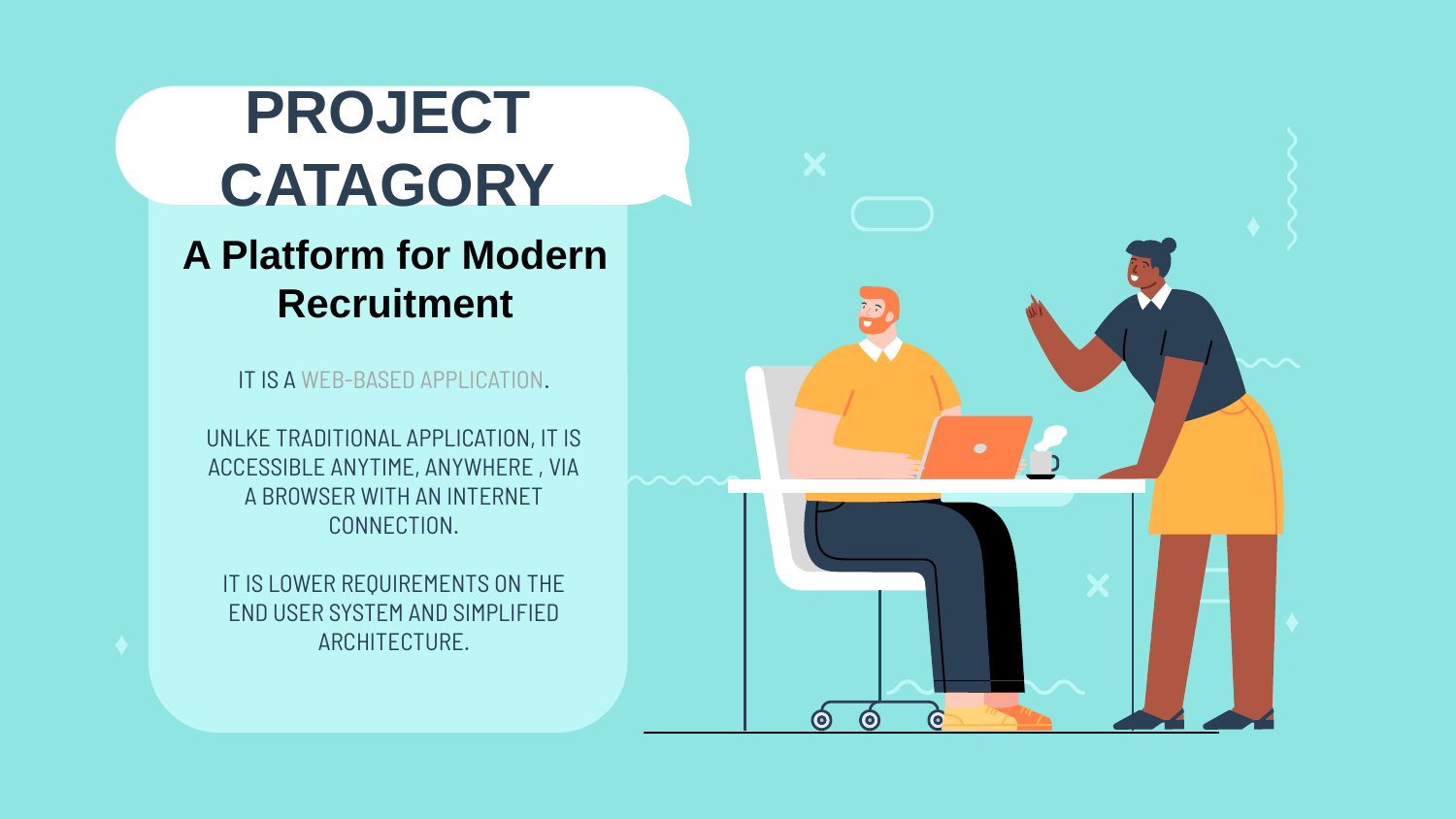

# PROJECT CATAGORY
A Platform for Modern Recruitment

IT IS A WEB-BASED APPLICATION.

UNLKE TRADITIONAL APPLICATION, IT IS ACCESSIBLE ANYTIME, ANYWHERE , VIA A BROWSER WITH AN INTERNET CONNECTION.

IT IS LOWER REQUIREMENTS ON THE END USER SYSTEM AND SIMPLIFIED ARCHITECTURE.